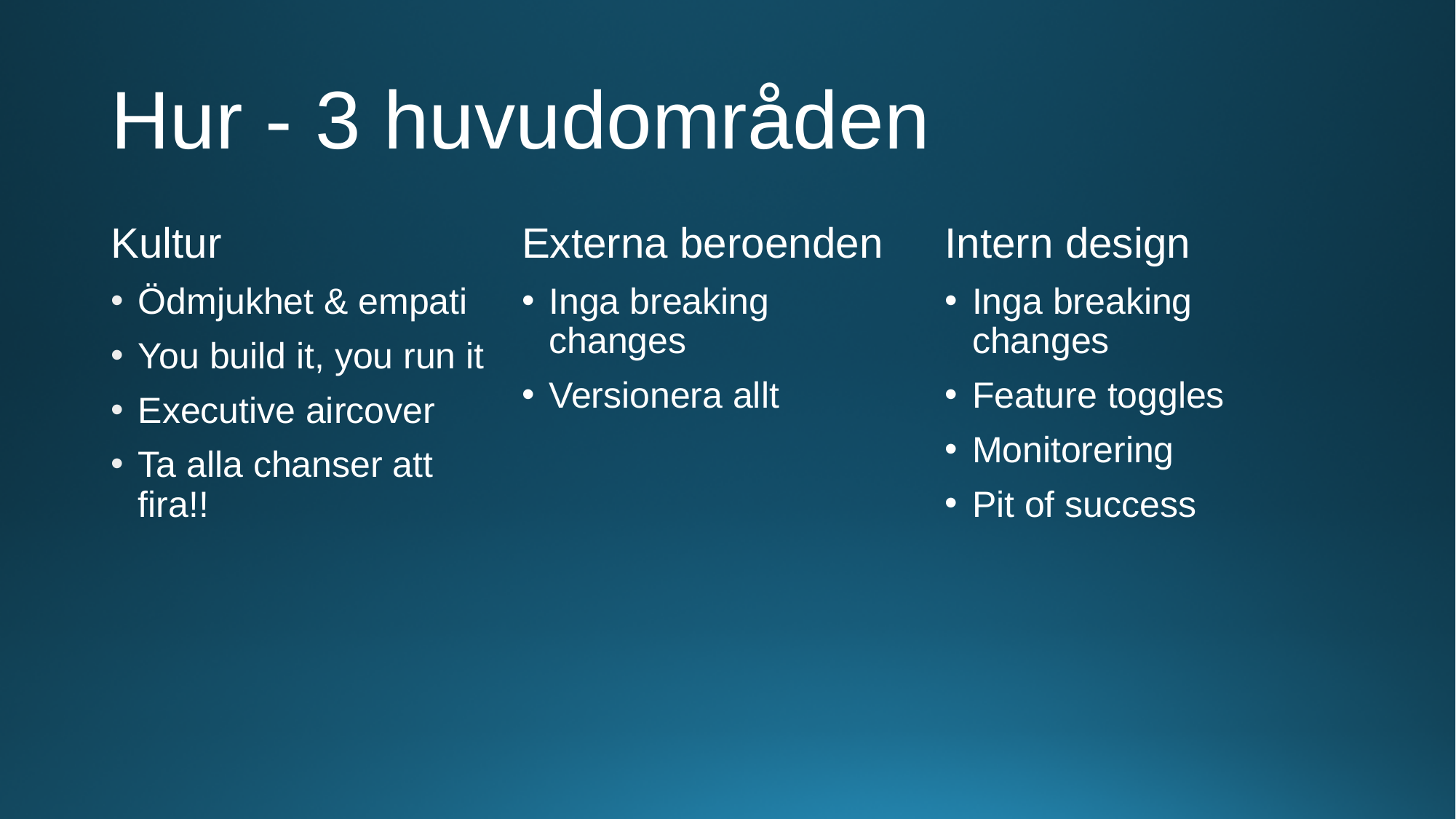

# Hur - 3 huvudområden
Kultur
Ödmjukhet & empati
You build it, you run it
Executive aircover
Ta alla chanser att fira!!

Externa beroenden
Inga breaking changes
Versionera allt
Intern design
Inga breaking changes
Feature toggles
Monitorering
Pit of success